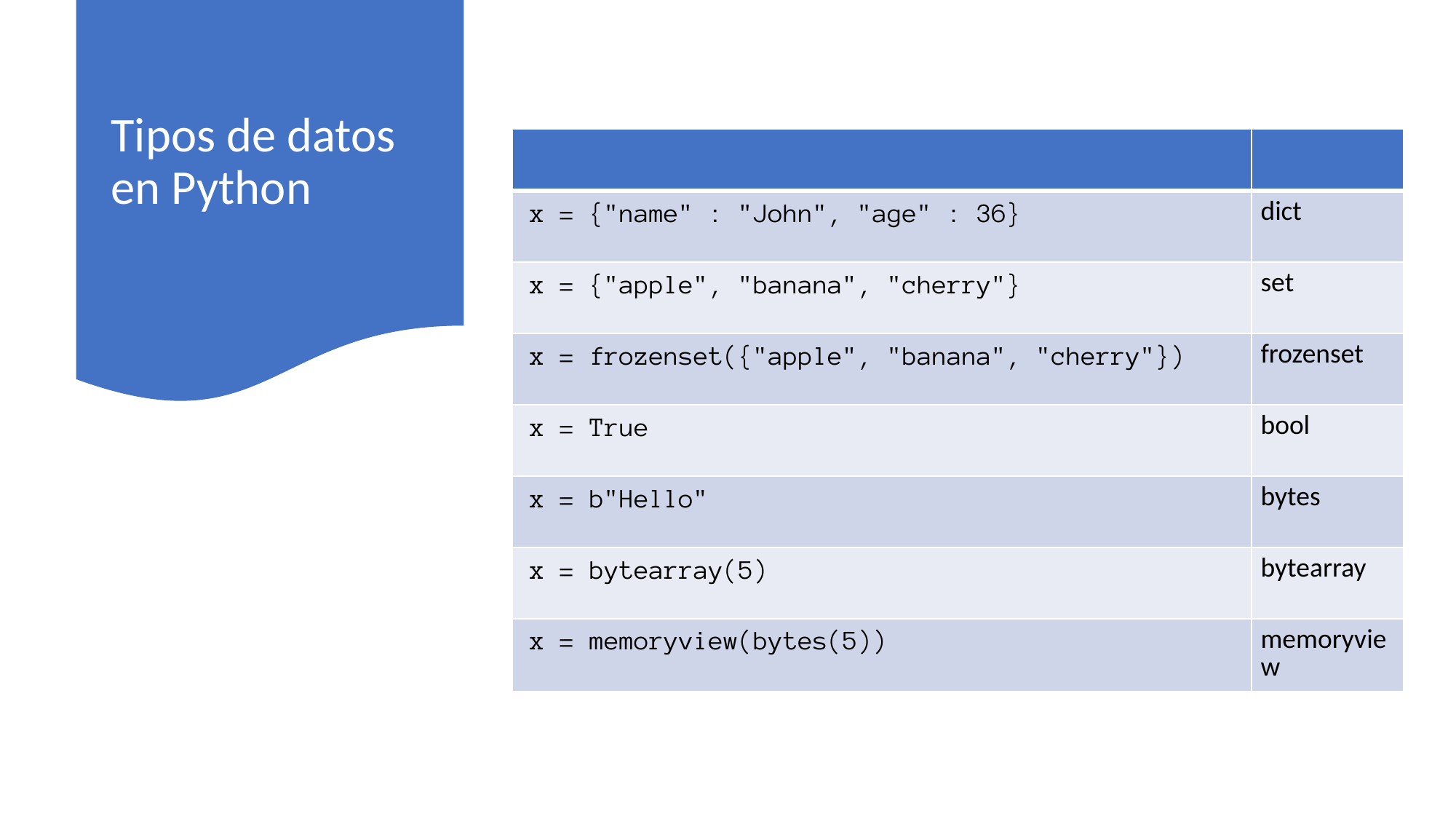

# Tipos de datos en Python
|  |  |
| --- | --- |
| x = {"name" : "John", "age" : 36} | dict |
| x = {"apple", "banana", "cherry"} | set |
| x = frozenset({"apple", "banana", "cherry"}) | frozenset |
| x = True | bool |
| x = b"Hello" | bytes |
| x = bytearray(5) | bytearray |
| x = memoryview(bytes(5)) | memoryview |